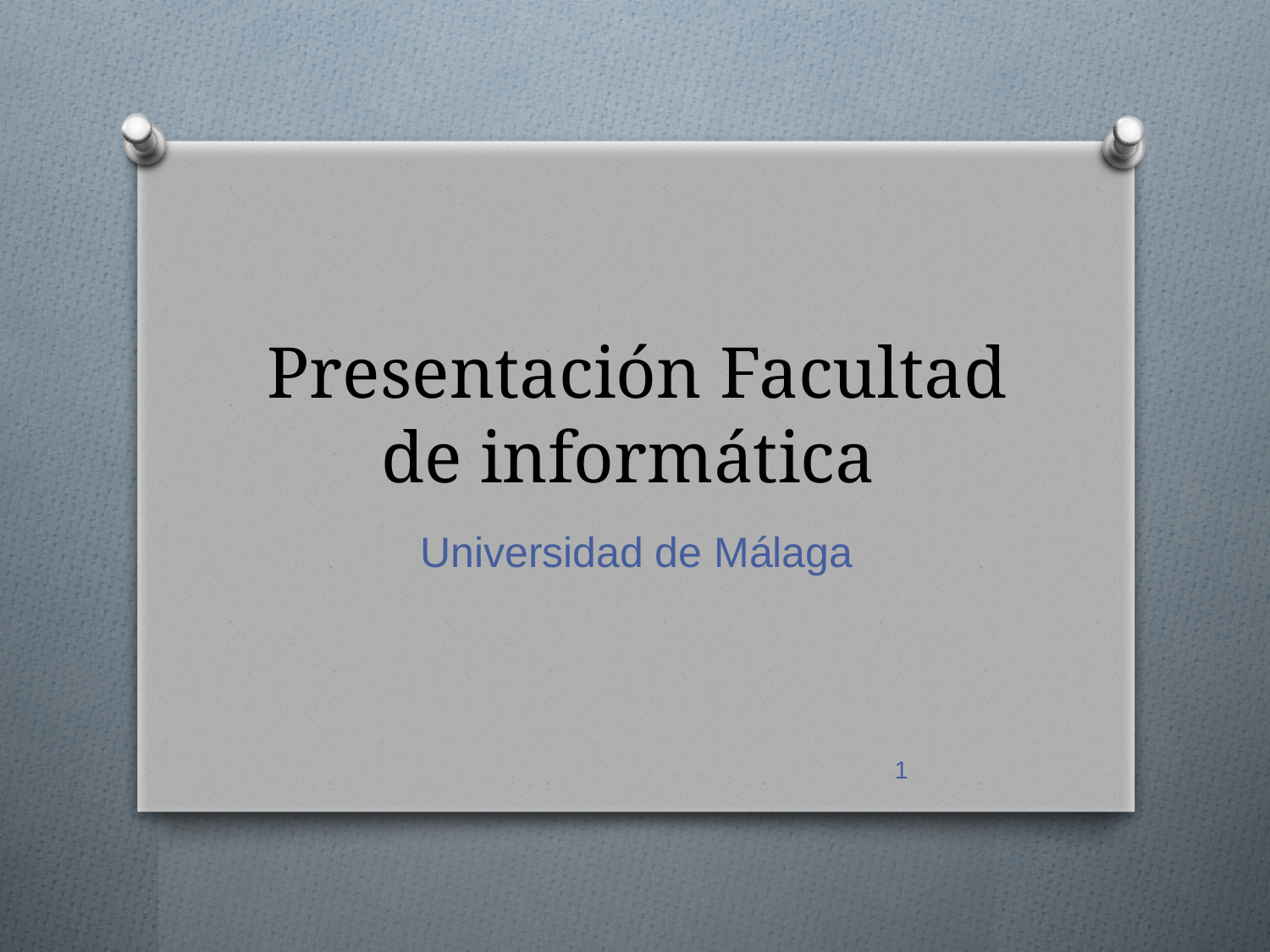

# Presentación Facultad de informática
Universidad de Málaga
1